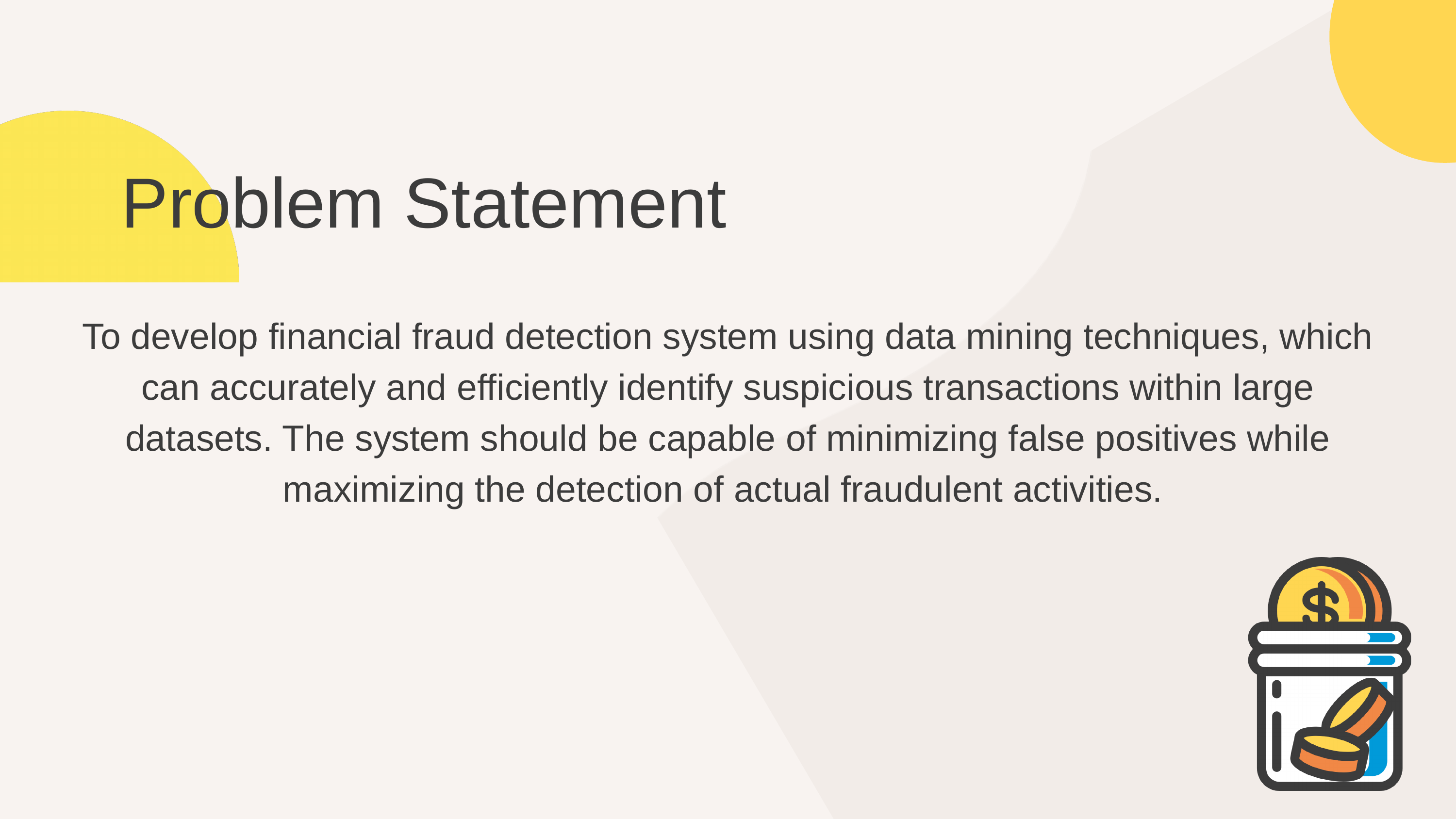

Problem Statement
To develop financial fraud detection system using data mining techniques, which can accurately and efficiently identify suspicious transactions within large datasets. The system should be capable of minimizing false positives while maximizing the detection of actual fraudulent activities.